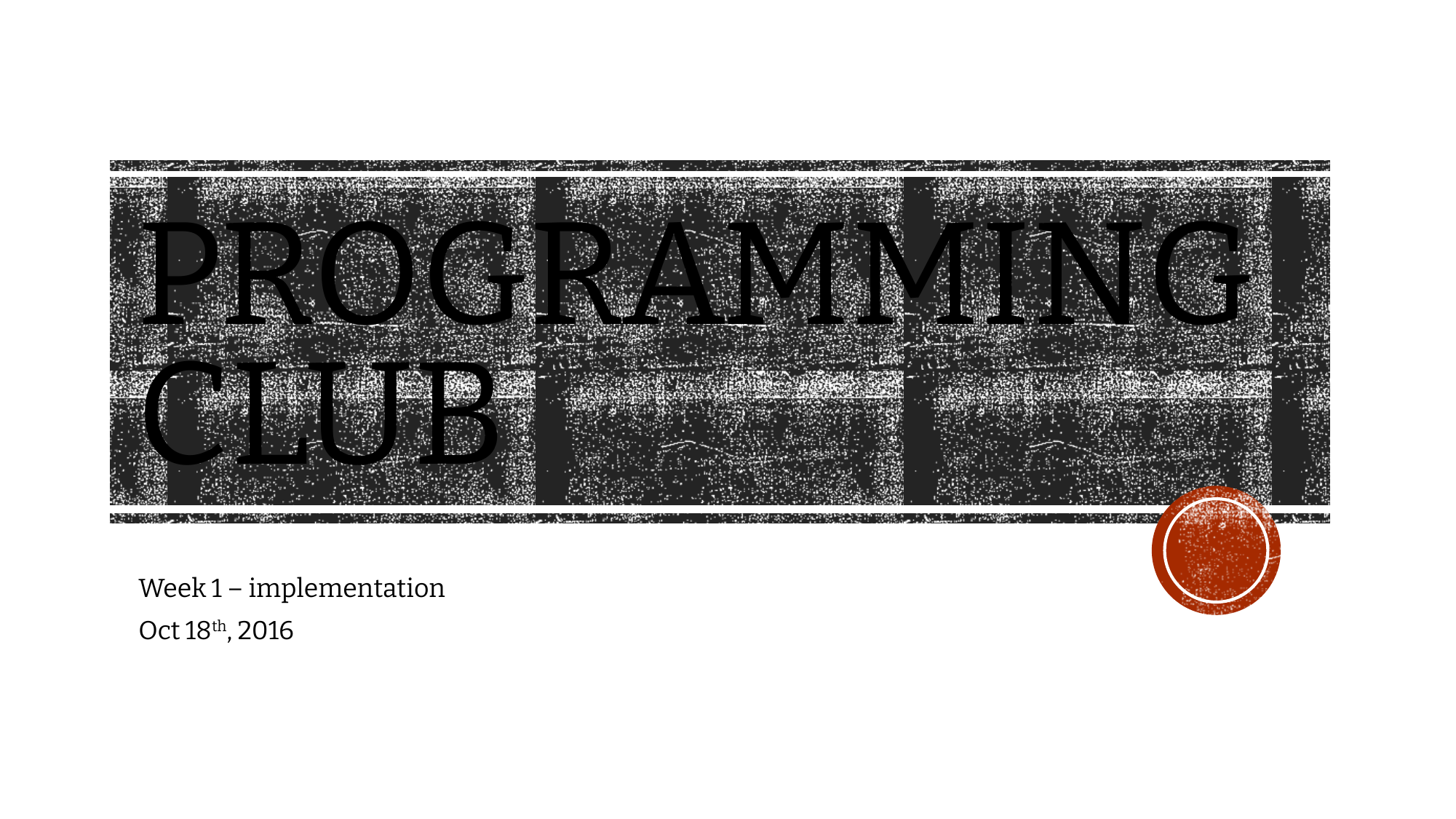

# Programming Club

Week 1 – implementation
Oct 18th, 2016